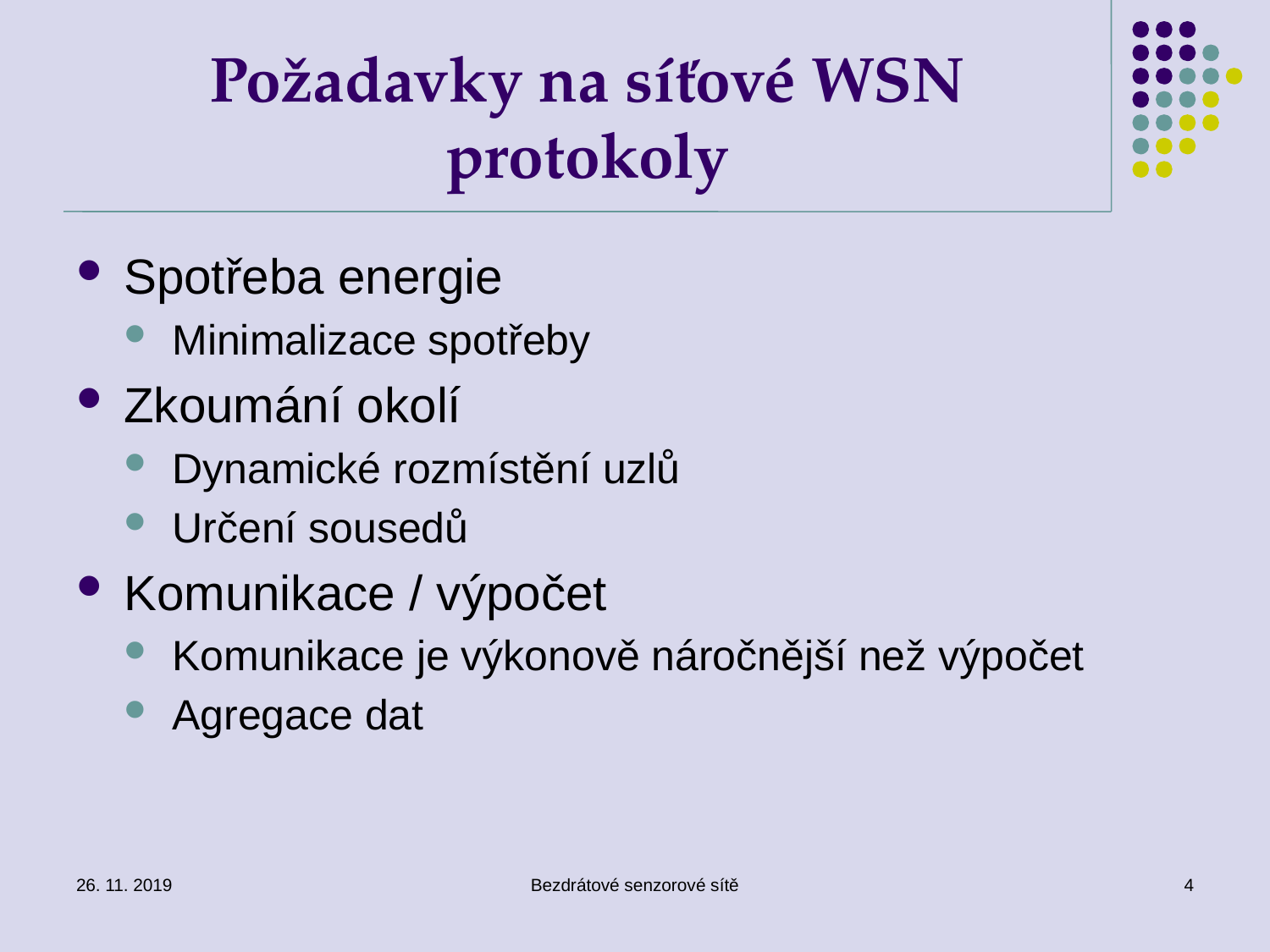

# Požadavky na síťové WSN protokoly
Spotřeba energie
Minimalizace spotřeby
Zkoumání okolí
Dynamické rozmístění uzlů
Určení sousedů
Komunikace / výpočet
Komunikace je výkonově náročnější než výpočet
Agregace dat

26. 11. 2019
Bezdrátové senzorové sítě
4